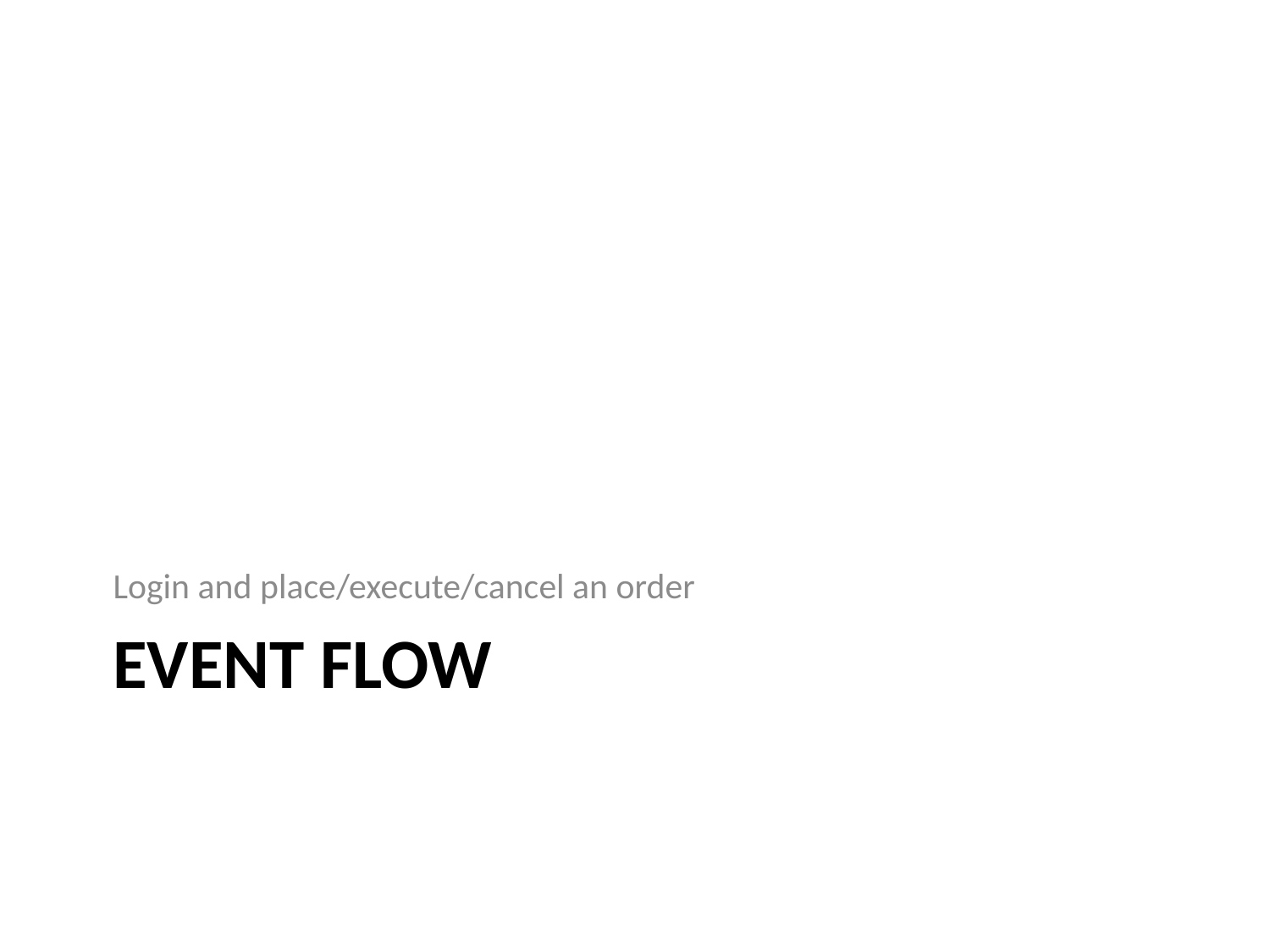

Login and place/execute/cancel an order
# Event flow